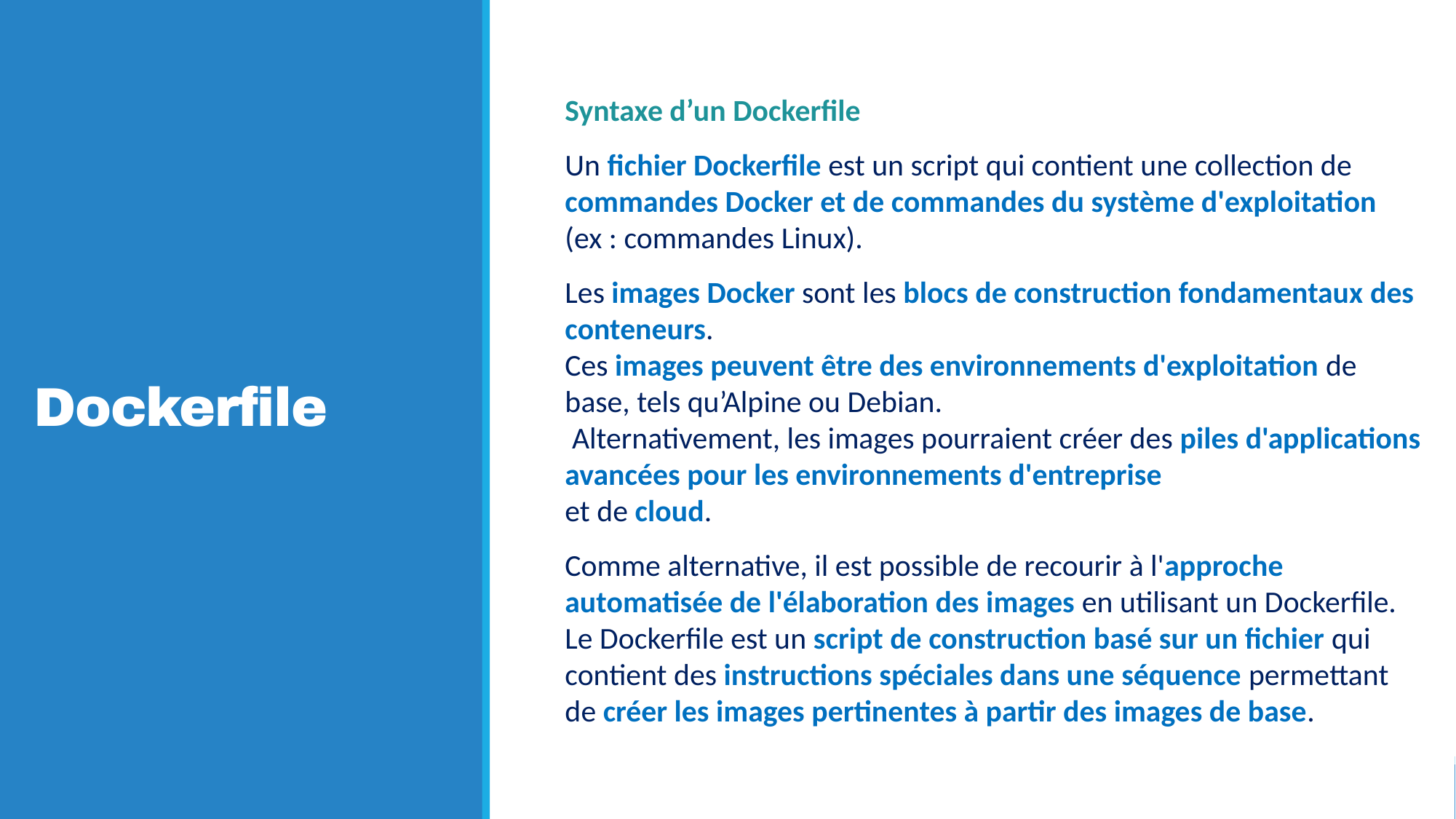

# Dockerfile

Syntaxe d’un Dockerfile
Un fichier Dockerfile est un script qui contient une collection de commandes Docker et de commandes du système d'exploitation
(ex : commandes Linux).
Les images Docker sont les blocs de construction fondamentaux des conteneurs.
Ces images peuvent être des environnements d'exploitation de base, tels qu’Alpine ou Debian.
 Alternativement, les images pourraient créer des piles d'applications avancées pour les environnements d'entreprise
et de cloud.
Comme alternative, il est possible de recourir à l'approche automatisée de l'élaboration des images en utilisant un Dockerfile. Le Dockerfile est un script de construction basé sur un fichier qui contient des instructions spéciales dans une séquence permettant de créer les images pertinentes à partir des images de base.